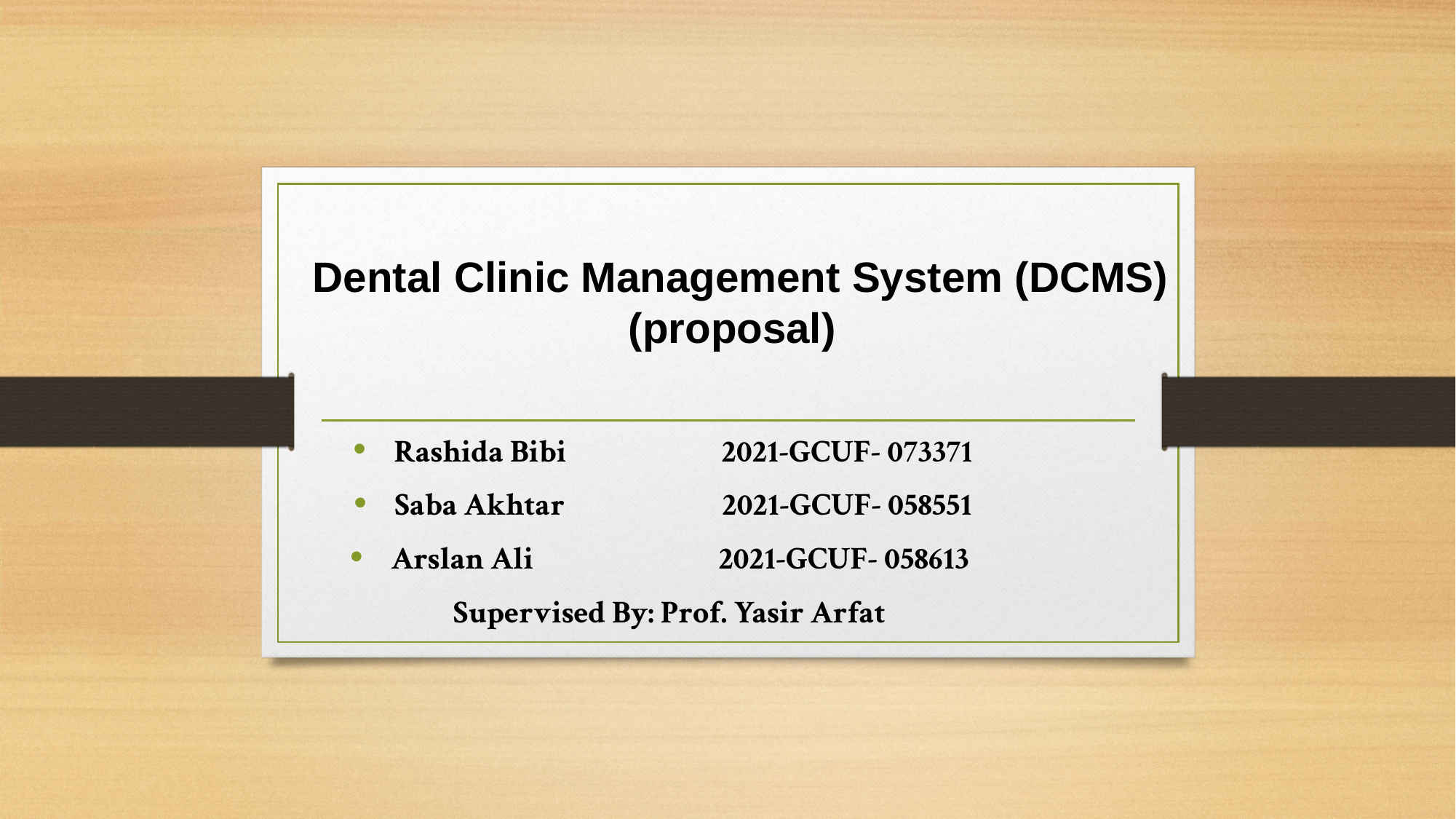

# Dental Clinic Management System (DCMS)
			(proposal)
Rashida Bibi 		2021-GCUF- 073371
Saba Akhtar         	2021-GCUF- 058551
Arslan Ali	        	2021-GCUF- 058613
  Supervised By: Prof. Yasir Arfat